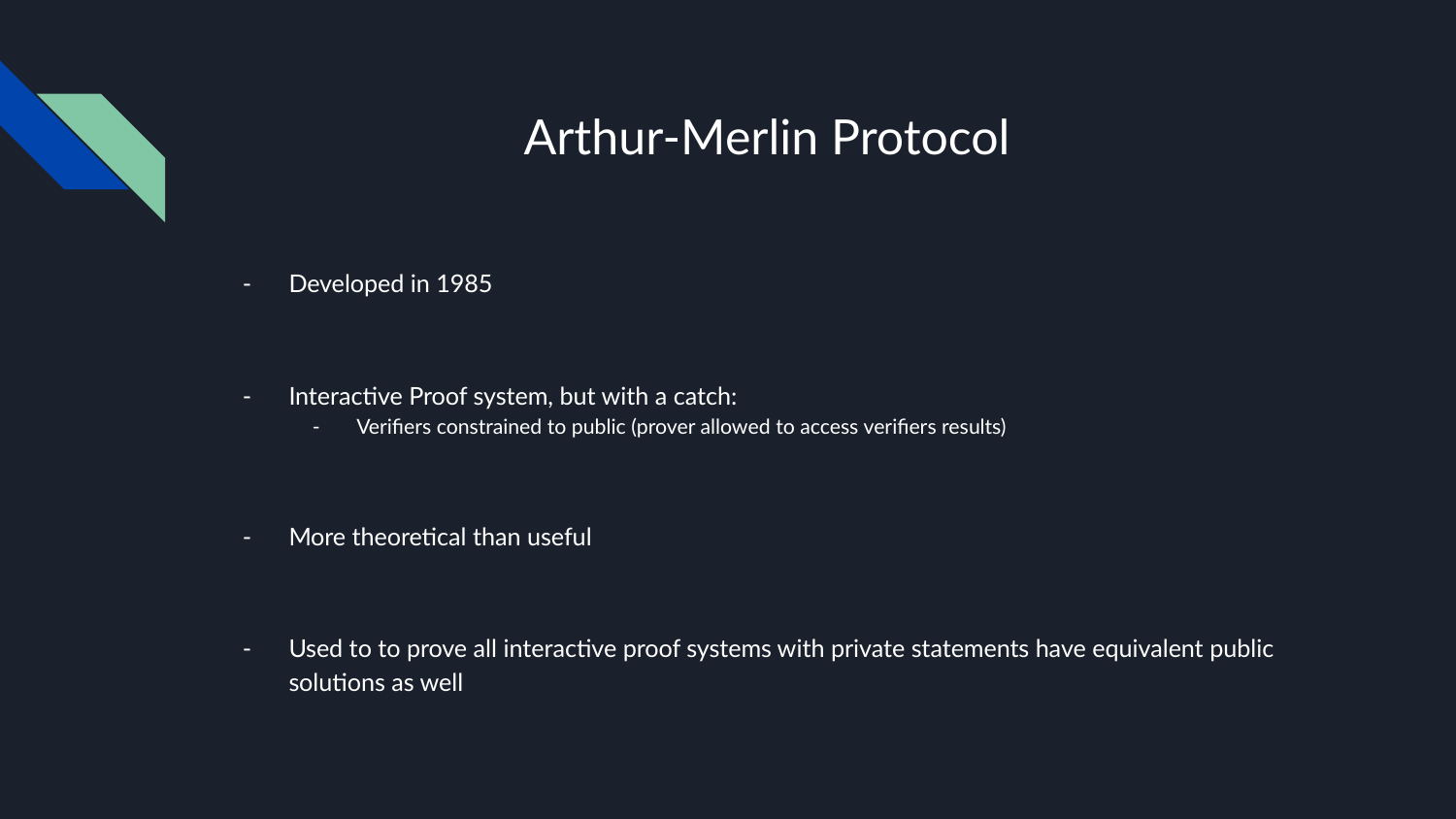

# Arthur-Merlin Protocol
Developed in 1985

Interactive Proof system, but with a catch:
Verifiers constrained to public (prover allowed to access verifiers results)

More theoretical than useful

Used to to prove all interactive proof systems with private statements have equivalent public solutions as well